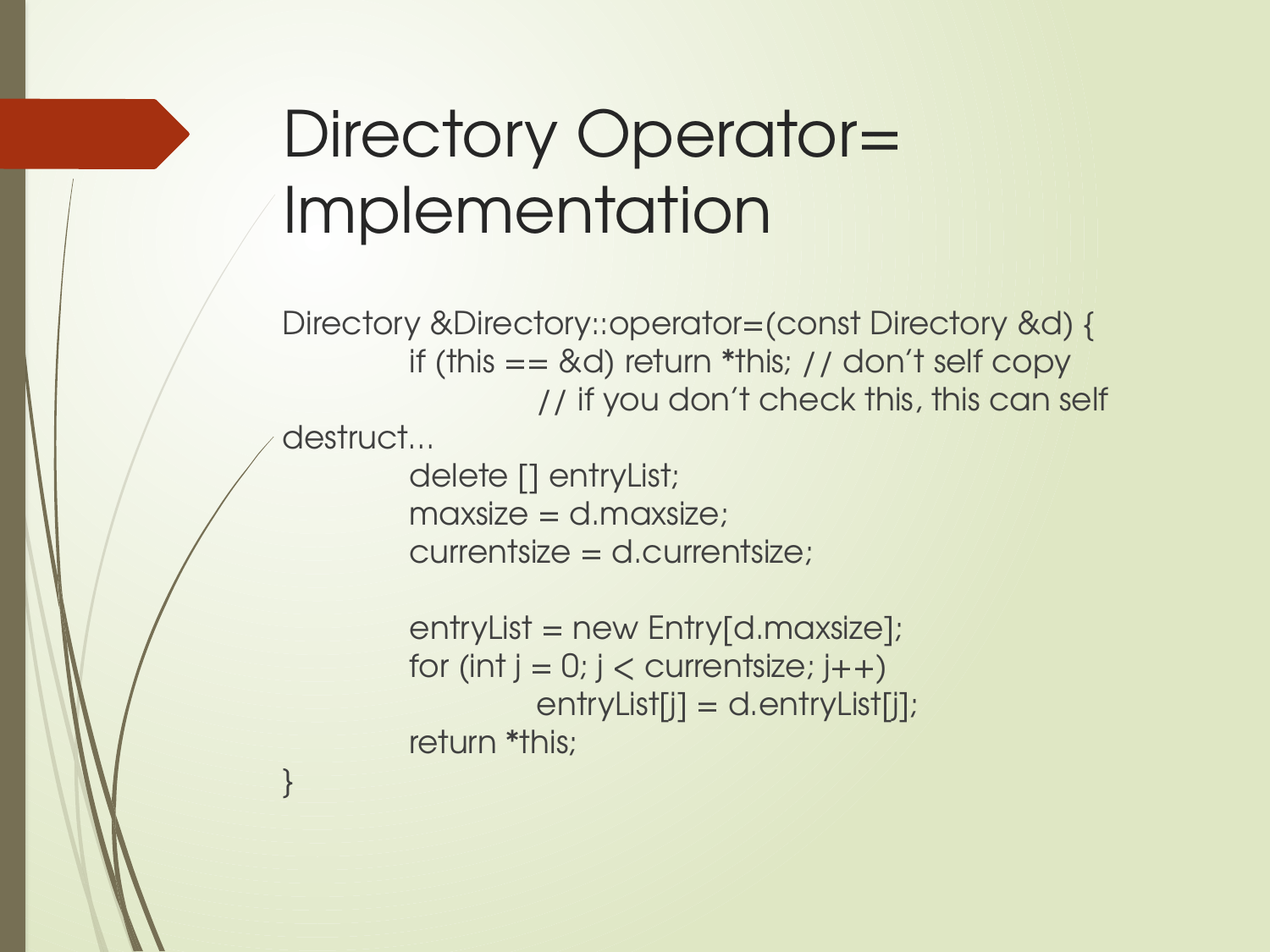

# Directory Operator= Implementation
Directory &Directory::operator=(const Directory &d) {
	if (this == &d) return *this; // don’t self copy
		// if you don’t check this, this can self destruct…
	delete [] entryList;
	maxsize = d.maxsize;
	currentsize = d.currentsize;

	entryList = new Entry[d.maxsize];
	for (int j = 0; j < currentsize; j++)
		entryList[j] = d.entryList[j];
	return *this;
}